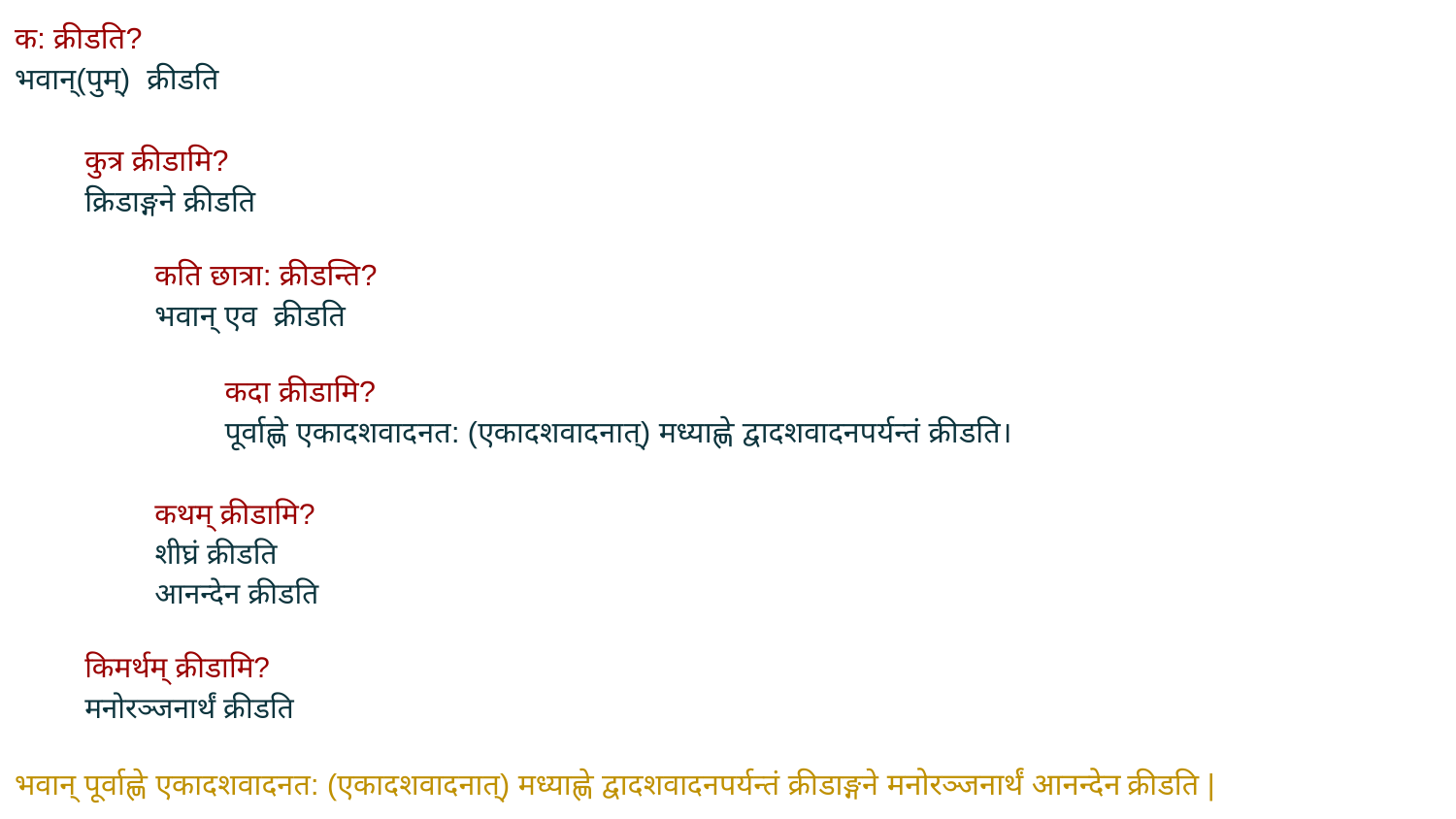

क: क्रीडति?
भवान्(पुम्)  क्रीडति

कुत्र क्रीडामि?
क्रिडाङ्गने क्रीडति

कति छात्रा: क्रीडन्ति?
भवान् एव  क्रीडति

कदा क्रीडामि?
पूर्वाह्णे एकादशवादनत: (एकादशवादनात्) मध्याह्णे द्वादशवादनपर्यन्तं क्रीडति।

कथम् क्रीडामि?
शीघ्रं क्रीडति
आनन्देन क्रीडति

किमर्थम् क्रीडामि?
मनोरञ्जनार्थं क्रीडति

भवान् पूर्वाह्णे एकादशवादनत: (एकादशवादनात्) मध्याह्णे द्वादशवादनपर्यन्तं क्रीडाङ्गने मनोरञ्जनार्थं आनन्देन क्रीडति |